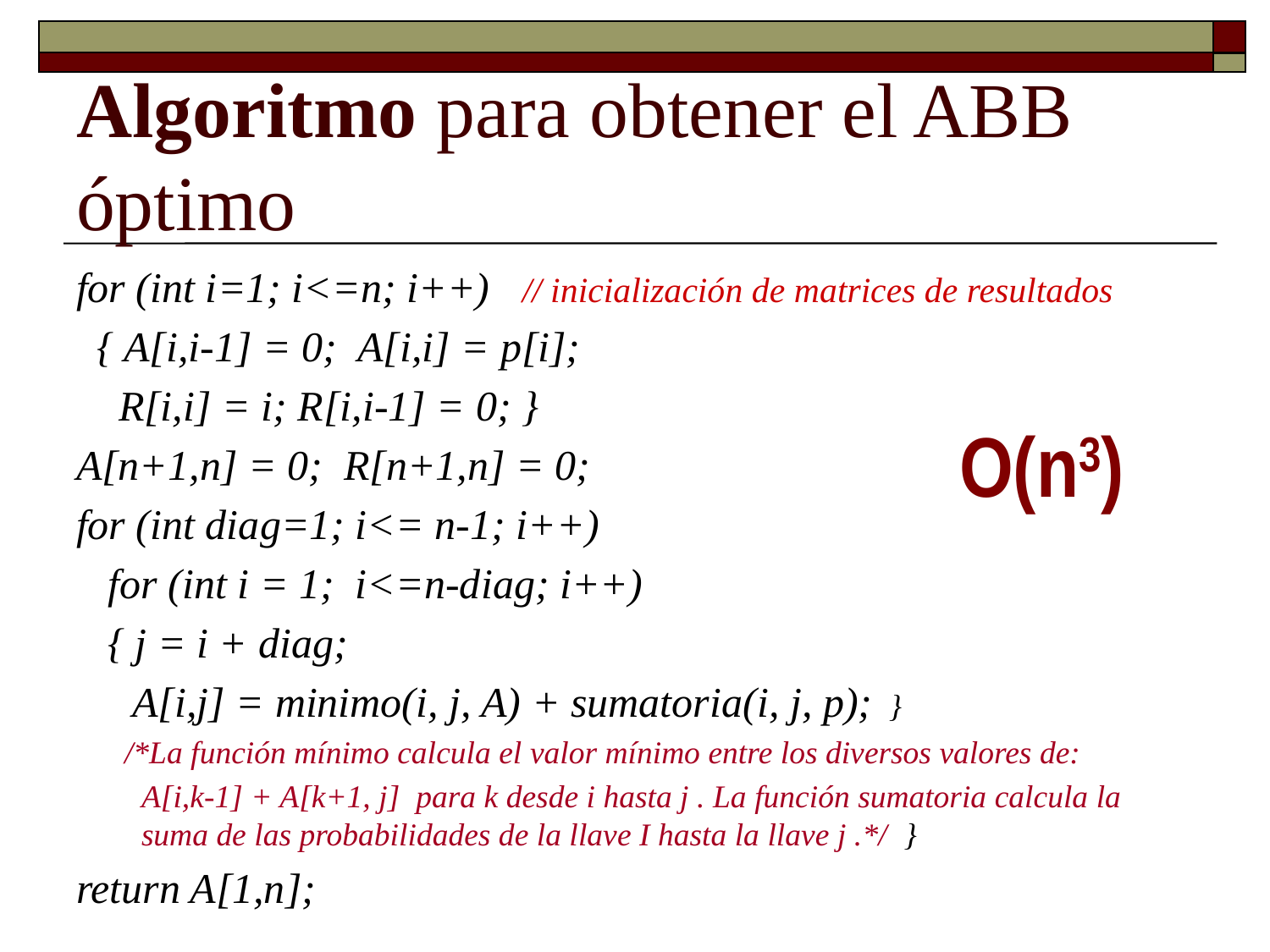

# Algoritmo para obtener el ABB óptimo
for (int i=1; i<=n; i++)   // inicialización de matrices de resultados
  { A[i,i-1] = 0;  A[i,i] = p[i];
    R[i,i] = i; R[i,i-1] = 0; }
A[n+1,n] = 0;  R[n+1,n] = 0;
for (int diag=1; i<= n-1; i++)
   for (int i = 1;  i<=n-diag; i++)
   { j = i + diag;
       A[i,j] = minimo(i, j, A) + sumatoria(i, j, p);  }
      /*La función mínimo calcula el valor mínimo entre los diversos valores de:
	A[i,k-1] + A[k+1, j]  para k desde i hasta j . La función sumatoria calcula la suma de las probabilidades de la llave I hasta la llave j .*/  }
return A[1,n];
O(n3)